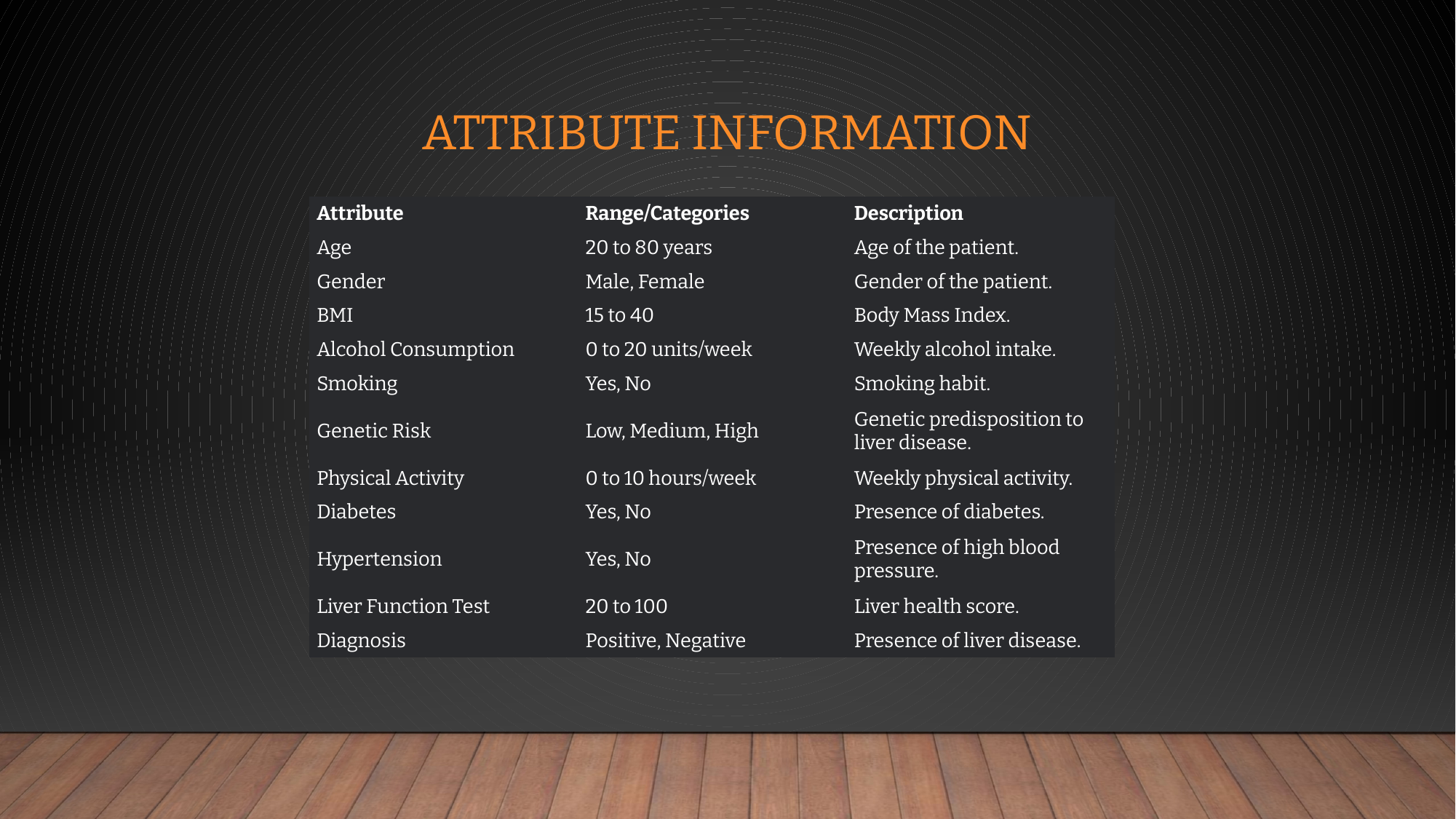

# Attribute Information
| Attribute | Range/Categories | Description |
| --- | --- | --- |
| Age | 20 to 80 years | Age of the patient. |
| Gender | Male, Female | Gender of the patient. |
| BMI | 15 to 40 | Body Mass Index. |
| Alcohol Consumption | 0 to 20 units/week | Weekly alcohol intake. |
| Smoking | Yes, No | Smoking habit. |
| Genetic Risk | Low, Medium, High | Genetic predisposition to liver disease. |
| Physical Activity | 0 to 10 hours/week | Weekly physical activity. |
| Diabetes | Yes, No | Presence of diabetes. |
| Hypertension | Yes, No | Presence of high blood pressure. |
| Liver Function Test | 20 to 100 | Liver health score. |
| Diagnosis | Positive, Negative | Presence of liver disease. |